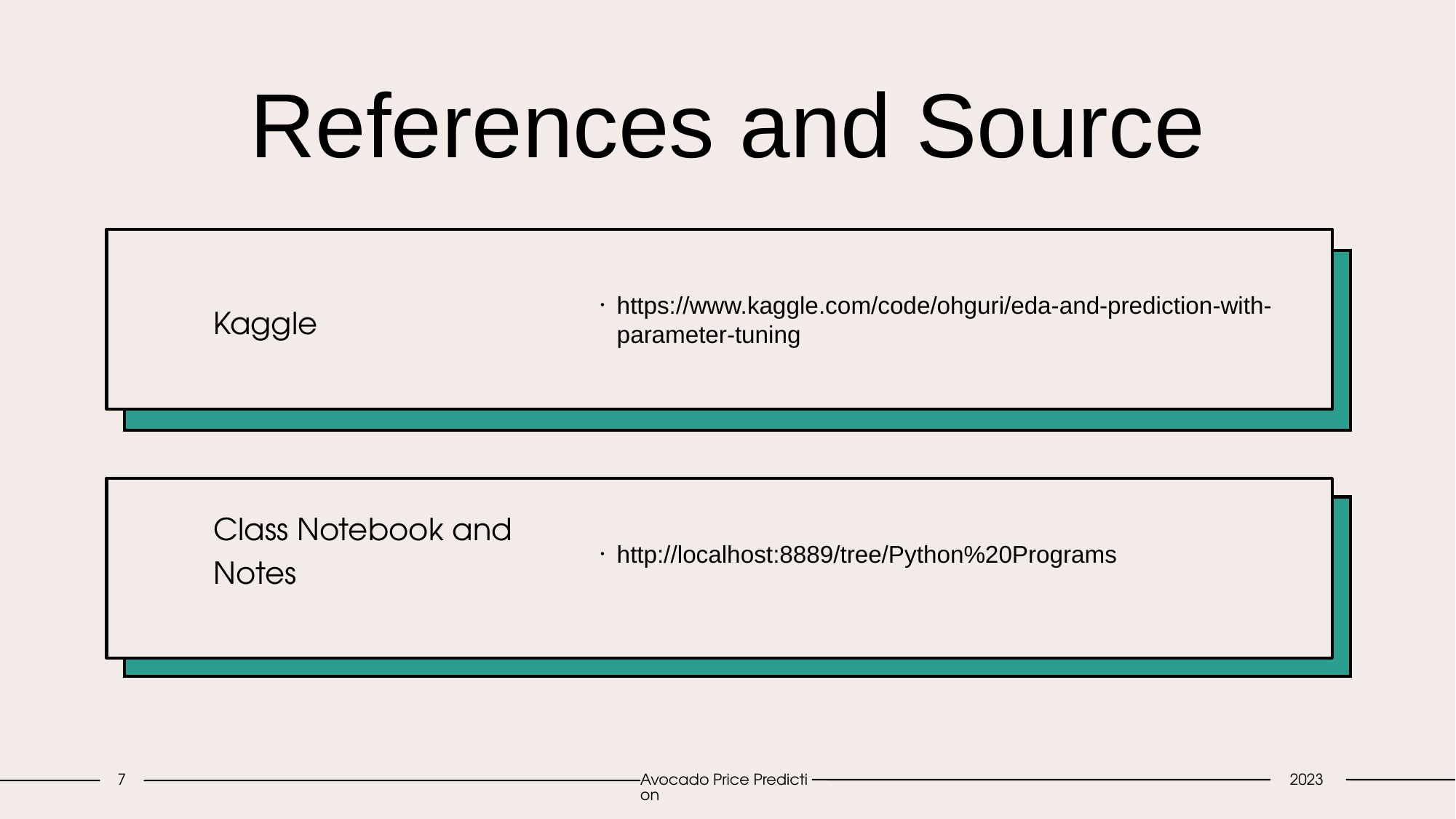

# References and Source
Kaggle
https://www.kaggle.com/code/ohguri/eda-and-prediction-with-parameter-tuning
Class Notebook and Notes

http://localhost:8889/tree/Python%20Programs

7
Avocado Price Prediction
2023